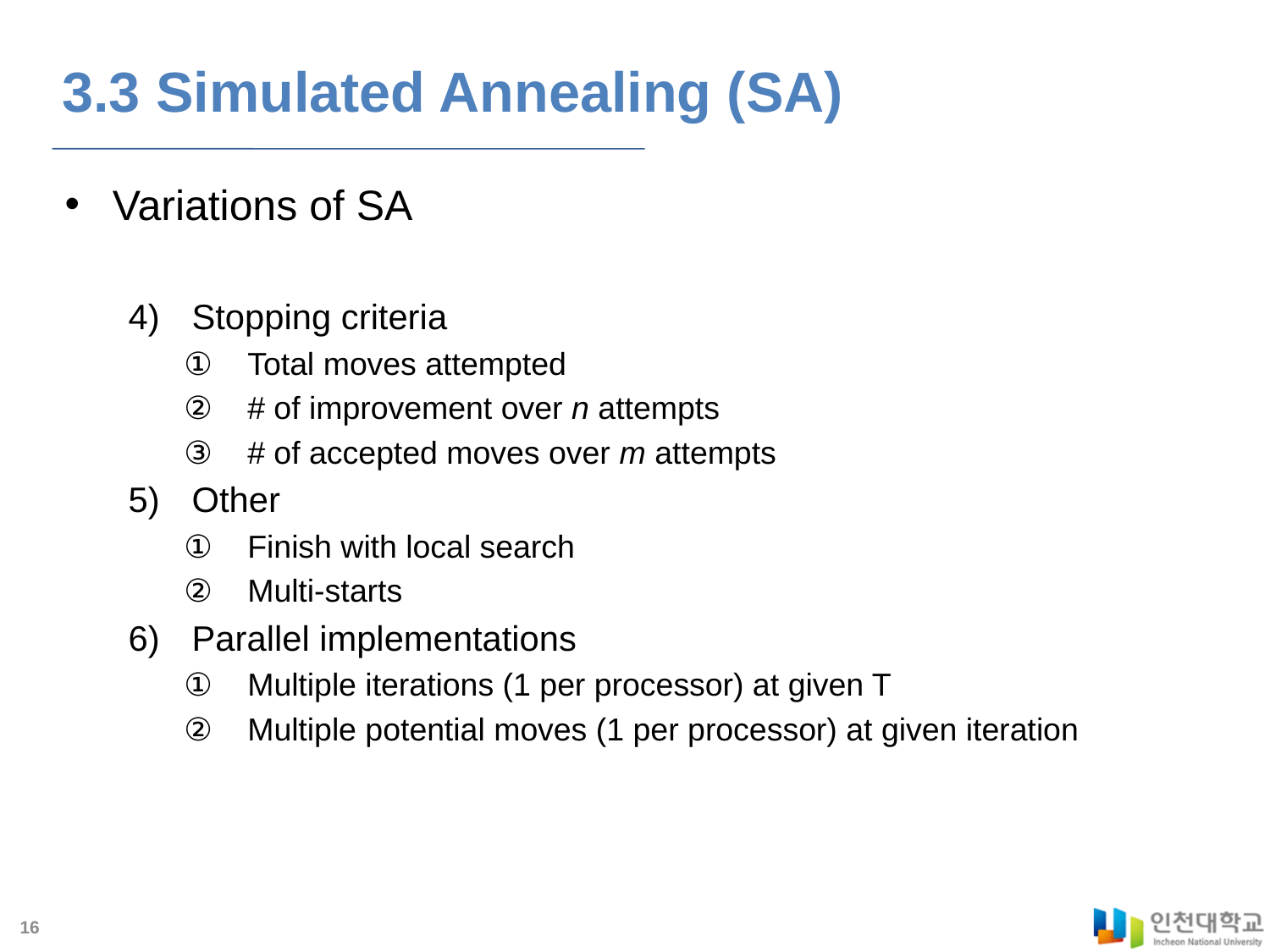

# 3.3 Simulated Annealing (SA)
Variations of SA

Stopping criteria
Total moves attempted
# of improvement over n attempts
# of accepted moves over m attempts
Other
Finish with local search
Multi-starts
Parallel implementations
Multiple iterations (1 per processor) at given T
Multiple potential moves (1 per processor) at given iteration

16